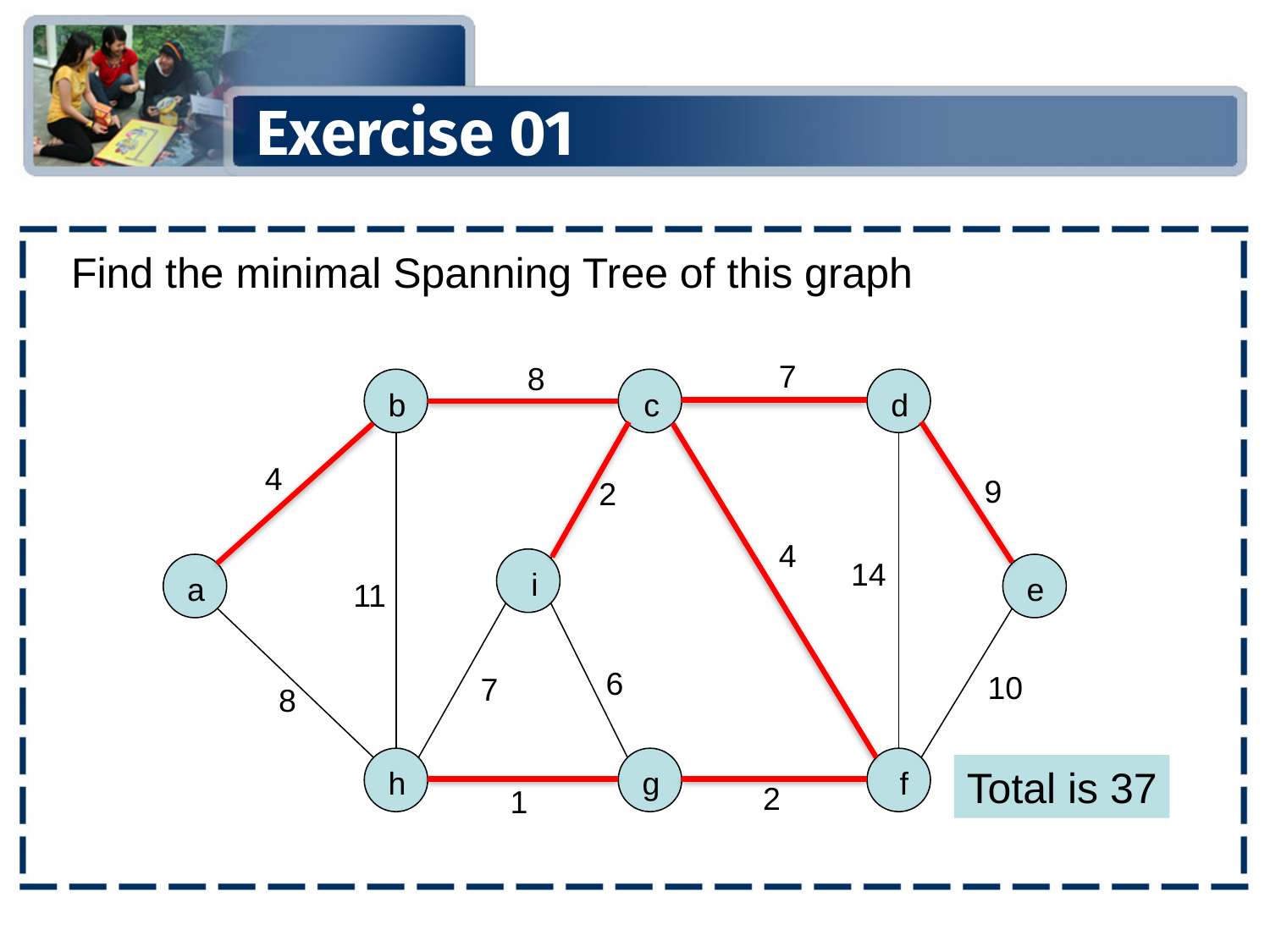

# Exercise 01
Find the minimal Spanning Tree of this graph
7
8
b
c
d
4
9
2
4
14
i
a
e
11
6
10
7
8
h
g
f
Total is 37
2
1